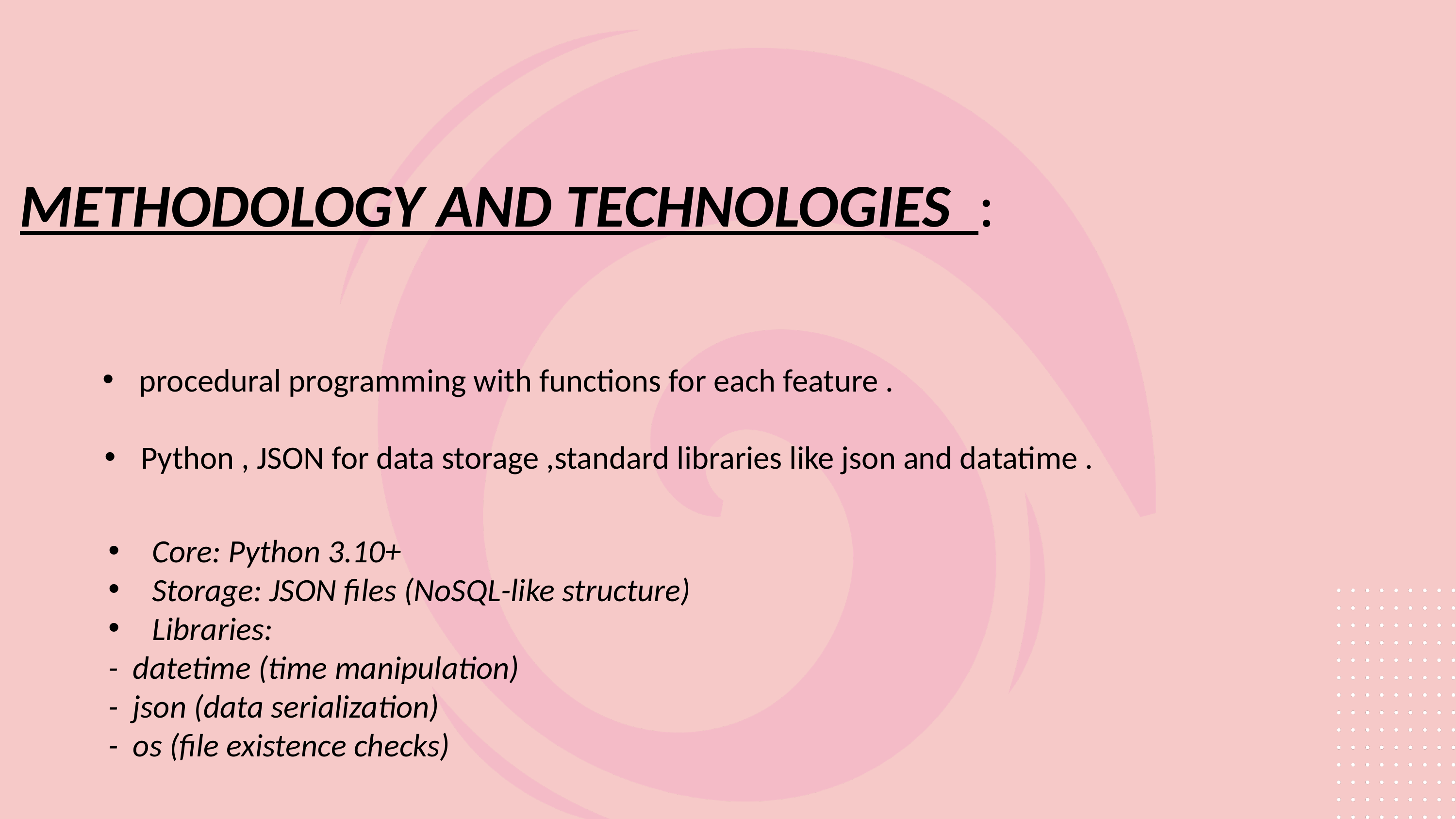

METHODOLOGY AND TECHNOLOGIES  :
procedural programming with functions for each feature .
Python , JSON for data storage ,standard libraries like json and datatime .
 Core: Python 3.10+
 Storage: JSON files (NoSQL-like structure)
 Libraries:
-  datetime (time manipulation)
-  json (data serialization)
-  os (file existence checks)